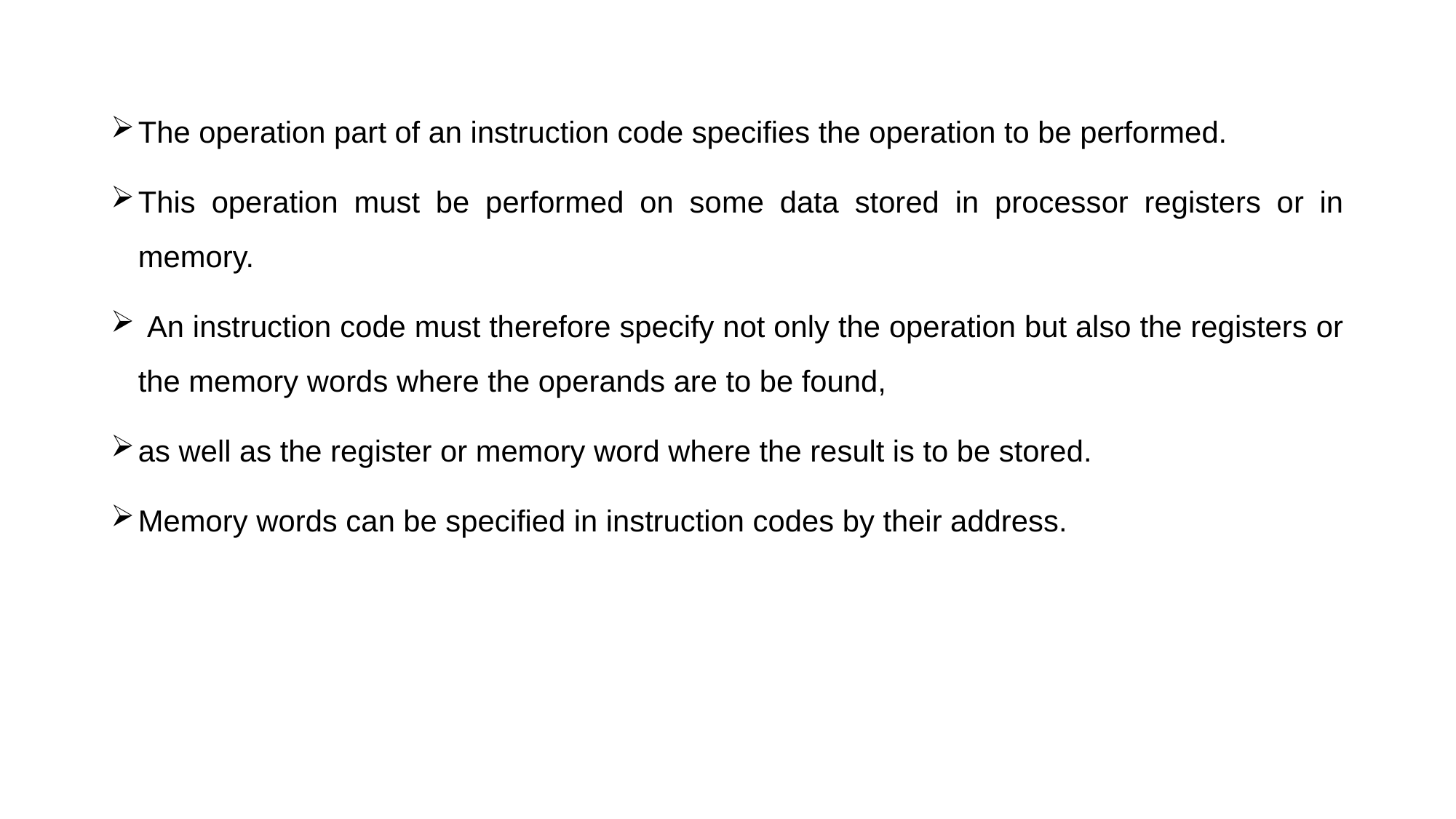

The operation part of an instruction code specifies the operation to be performed.
This operation must be performed on some data stored in processor registers or in memory.
 An instruction code must therefore specify not only the operation but also the registers or the memory words where the operands are to be found,
as well as the register or memory word where the result is to be stored.
Memory words can be specified in instruction codes by their address.